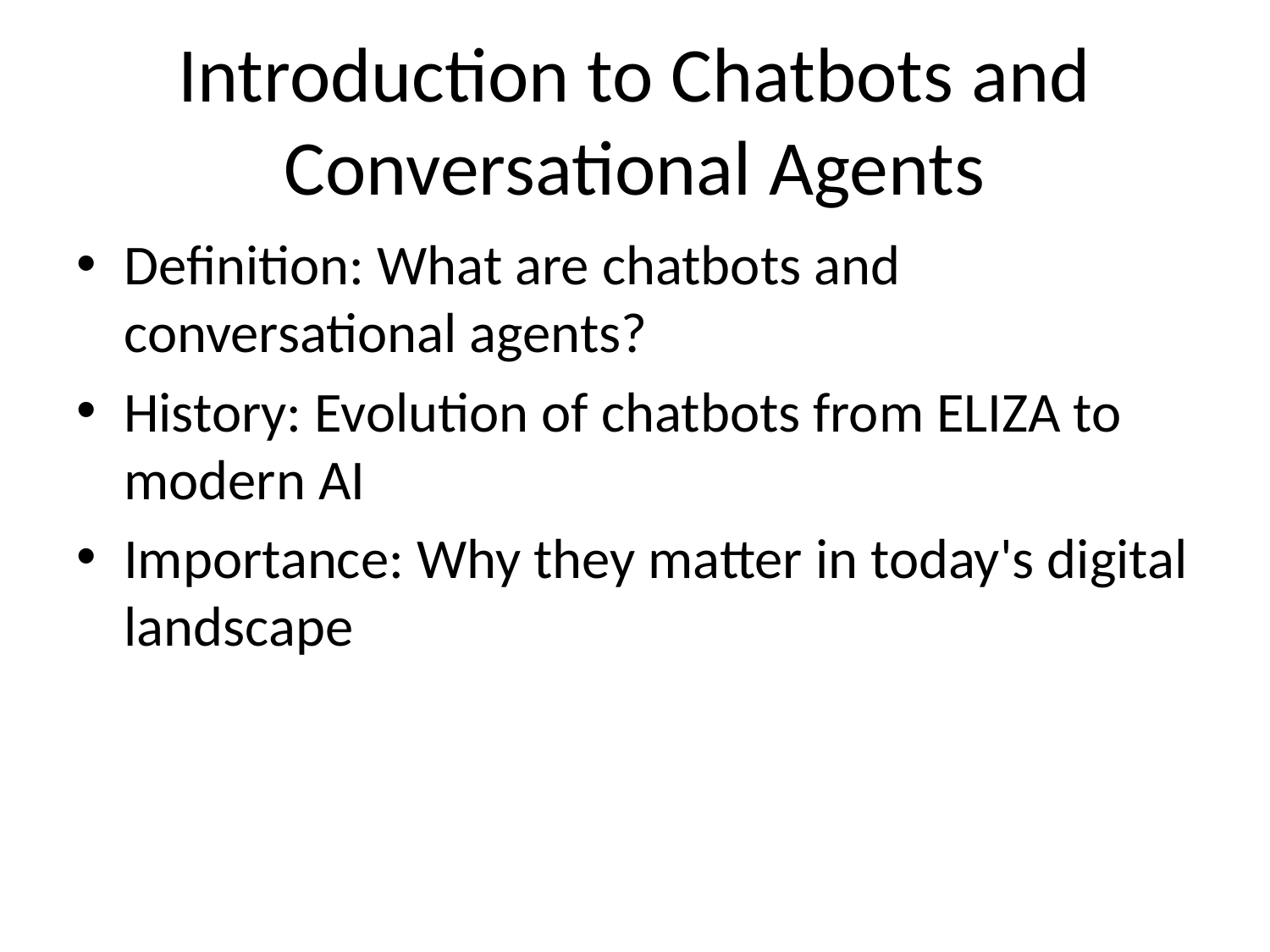

# Introduction to Chatbots and Conversational Agents
Definition: What are chatbots and conversational agents?
History: Evolution of chatbots from ELIZA to modern AI
Importance: Why they matter in today's digital landscape